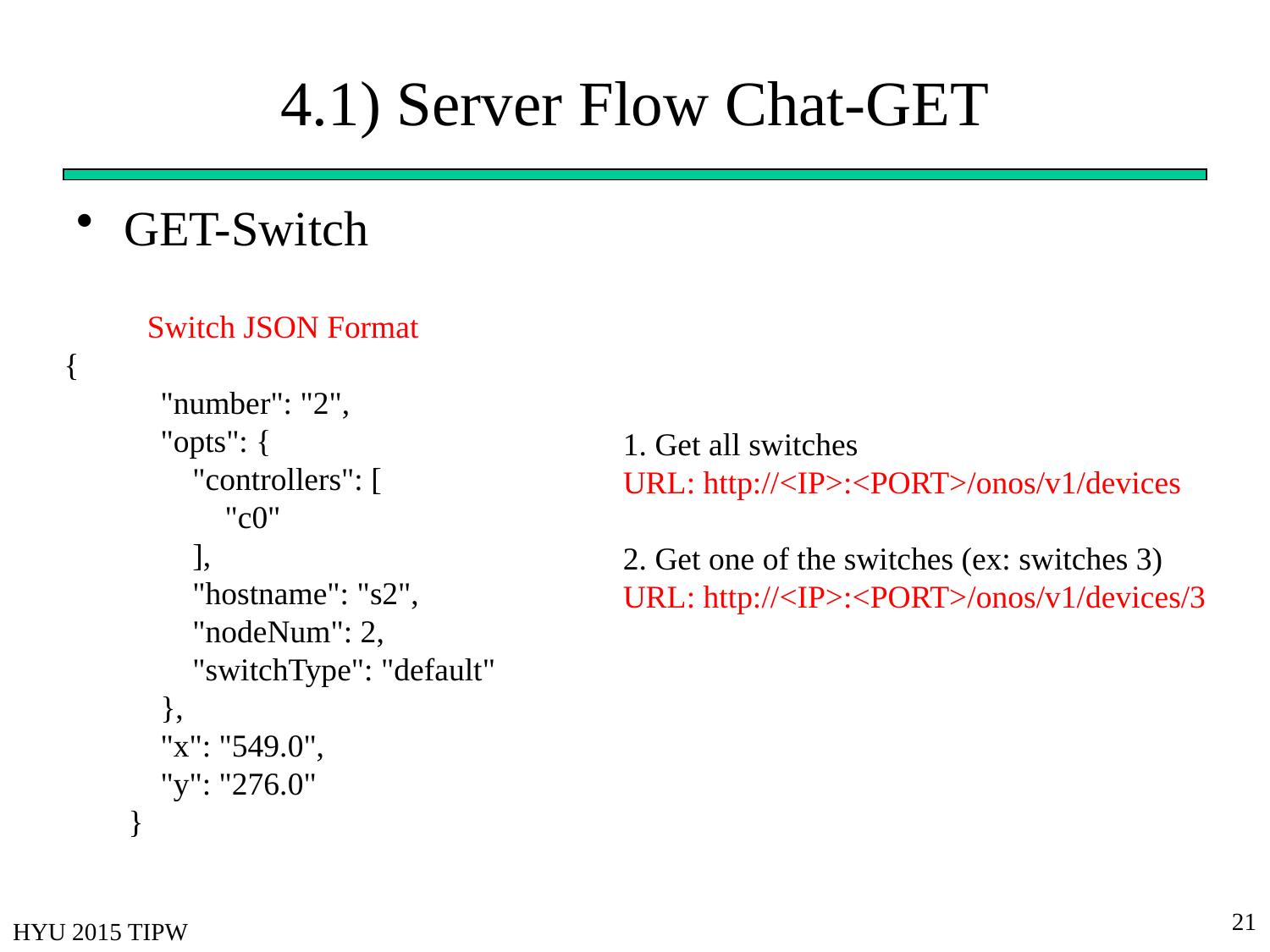

# 4.1) Server Flow Chat-GET
GET-Switch

Switch JSON Format
{
            "number": "2",
            "opts": {
                "controllers": [
                    "c0"
                ],
                "hostname": "s2",
                "nodeNum": 2,
                "switchType": "default"
            },
            "x": "549.0",
            "y": "276.0"
        }
1. Get all switches
URL: http://<IP>:<PORT>/onos/v1/devices

2. Get one of the switches (ex: switches 3)
URL: http://<IP>:<PORT>/onos/v1/devices/3

21
HYU 2015 TIPW